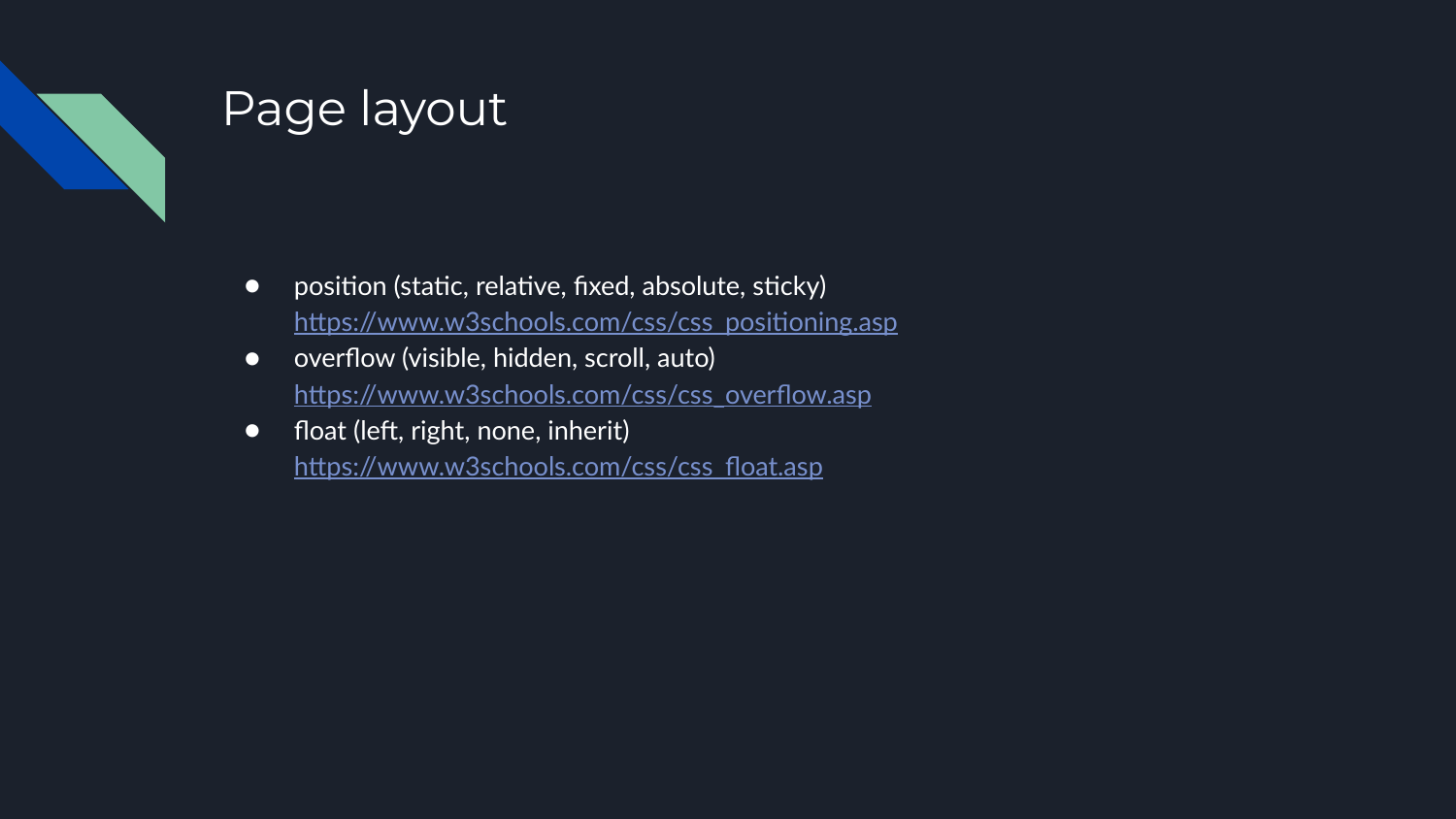

# Page layout
position (static, relative, fixed, absolute, sticky)
https://www.w3schools.com/css/css_positioning.asp
overflow (visible, hidden, scroll, auto)
https://www.w3schools.com/css/css_overflow.asp
float (left, right, none, inherit)
https://www.w3schools.com/css/css_float.asp